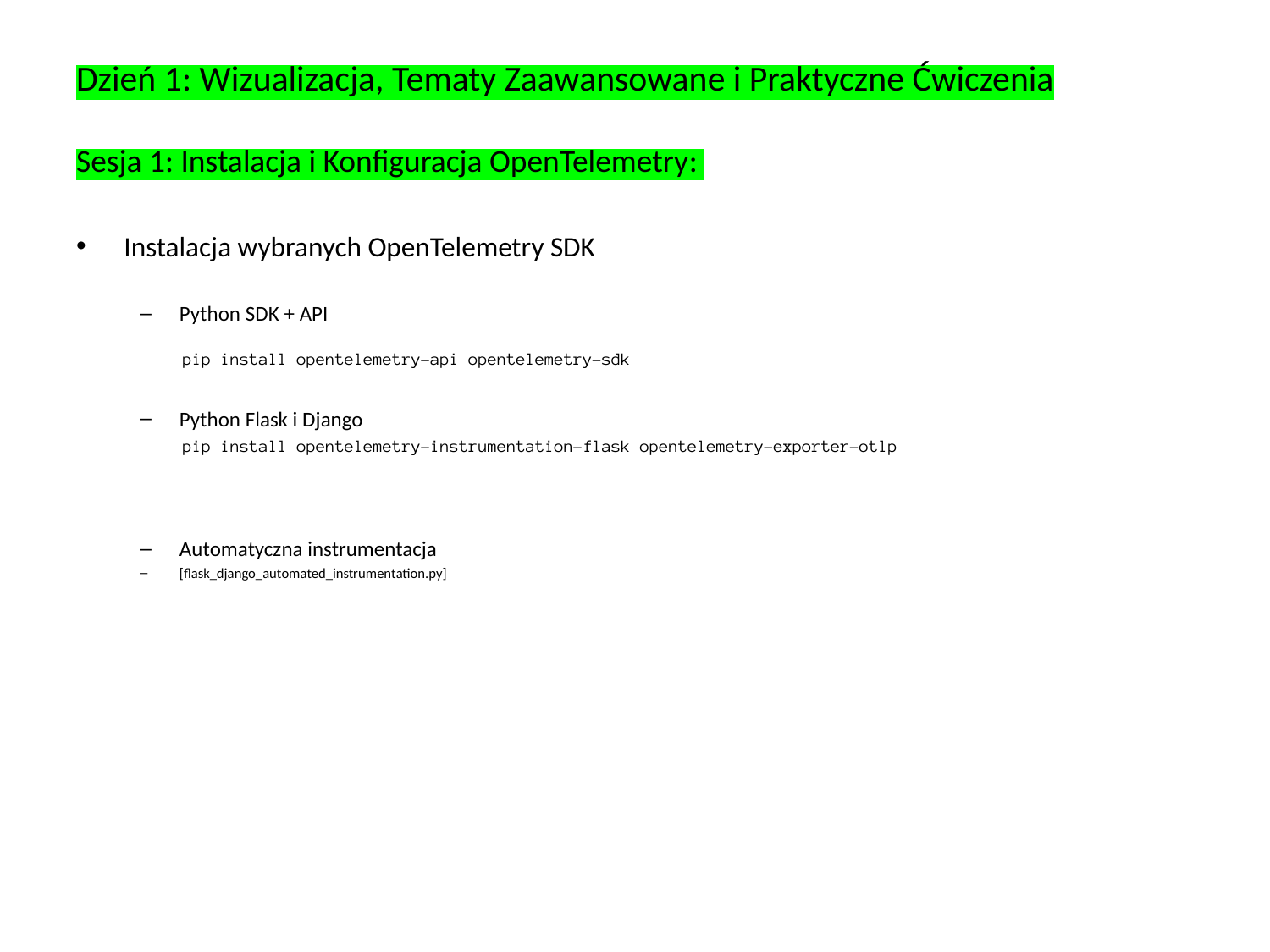

# Dzień 1: Wizualizacja, Tematy Zaawansowane i Praktyczne Ćwiczenia Sesja 1: Instalacja i Konfiguracja OpenTelemetry:
Instalacja wybranych OpenTelemetry SDK
Python SDK + API

Python Flask i Django

Automatyczna instrumentacja
[flask_django_automated_instrumentation.py]
pip install opentelemetry-api opentelemetry-sdk
pip install opentelemetry-instrumentation-flask opentelemetry-exporter-otlp